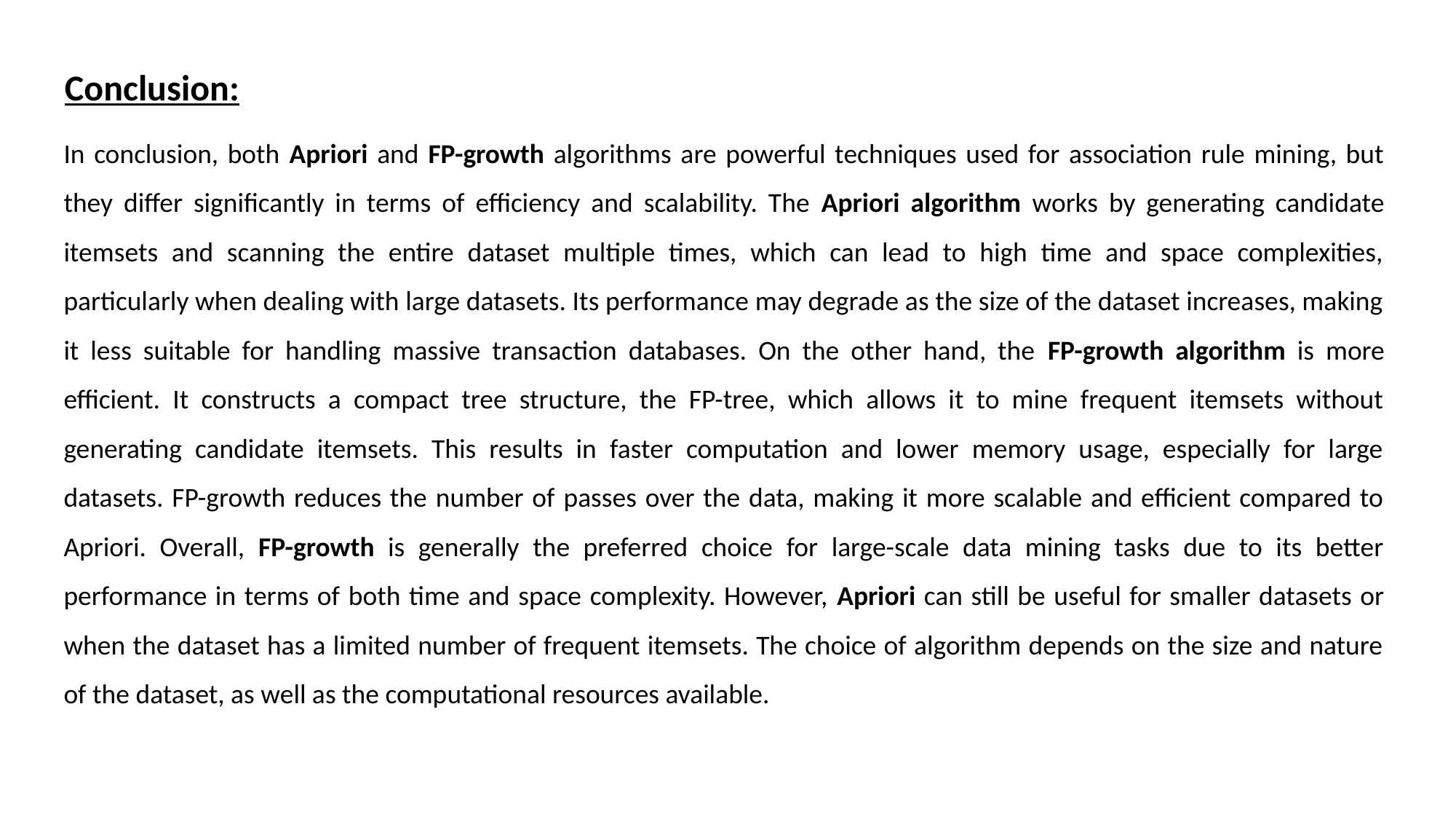

Conclusion:
In conclusion, both Apriori and FP-growth algorithms are powerful techniques used for association rule mining, but they differ significantly in terms of efficiency and scalability. The Apriori algorithm works by generating candidate itemsets and scanning the entire dataset multiple times, which can lead to high time and space complexities, particularly when dealing with large datasets. Its performance may degrade as the size of the dataset increases, making it less suitable for handling massive transaction databases. On the other hand, the FP-growth algorithm is more efficient. It constructs a compact tree structure, the FP-tree, which allows it to mine frequent itemsets without generating candidate itemsets. This results in faster computation and lower memory usage, especially for large datasets. FP-growth reduces the number of passes over the data, making it more scalable and efficient compared to Apriori. Overall, FP-growth is generally the preferred choice for large-scale data mining tasks due to its better performance in terms of both time and space complexity. However, Apriori can still be useful for smaller datasets or when the dataset has a limited number of frequent itemsets. The choice of algorithm depends on the size and nature of the dataset, as well as the computational resources available.